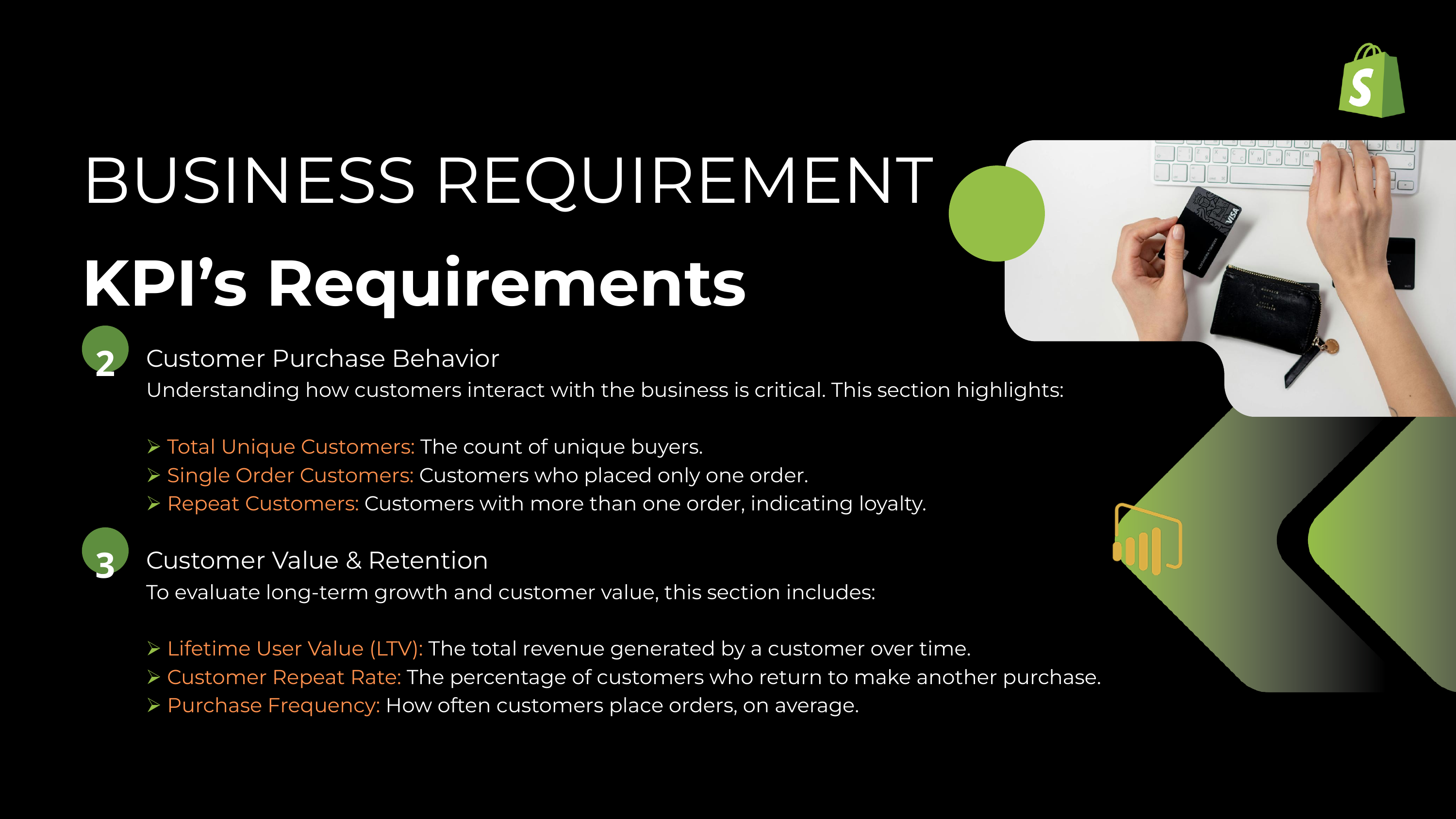

BUSINESS REQUIREMENT

KPI’s Requirements

2
Customer Purchase Behavior
Understanding how customers interact with the business is critical. This section highlights:

⮚ Total Unique Customers: The count of unique buyers.
⮚ Single Order Customers: Customers who placed only one order.
⮚ Repeat Customers: Customers with more than one order, indicating loyalty.

3
Customer Value & Retention
To evaluate long-term growth and customer value, this section includes:

⮚ Lifetime User Value (LTV): The total revenue generated by a customer over time.
⮚ Customer Repeat Rate: The percentage of customers who return to make another purchase.
⮚ Purchase Frequency: How often customers place orders, on average.